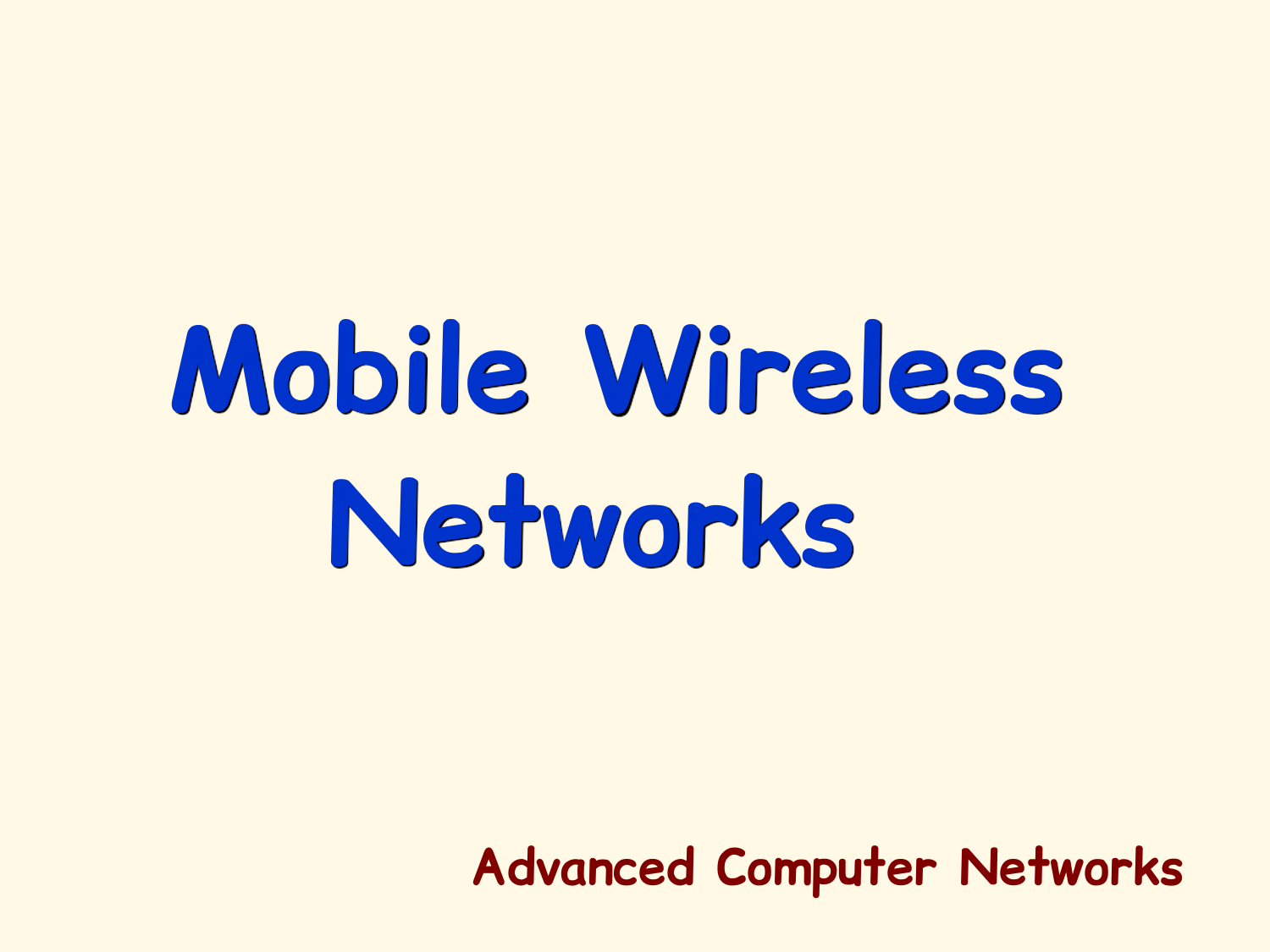

# Mobile Wireless Networks
Advanced Computer Networks